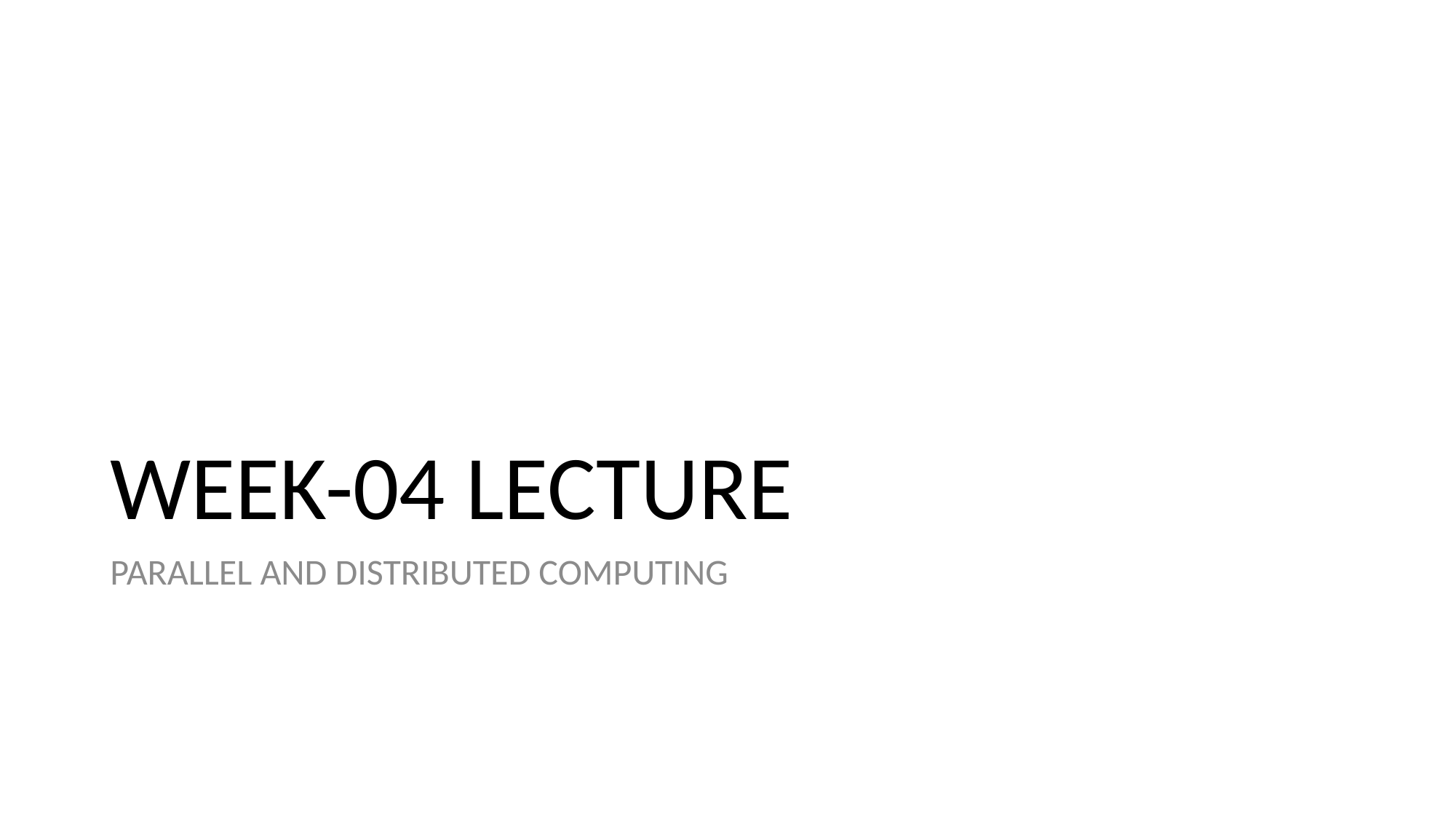

# WEEK-04 LECTURE
PARALLEL AND DISTRIBUTED COMPUTING